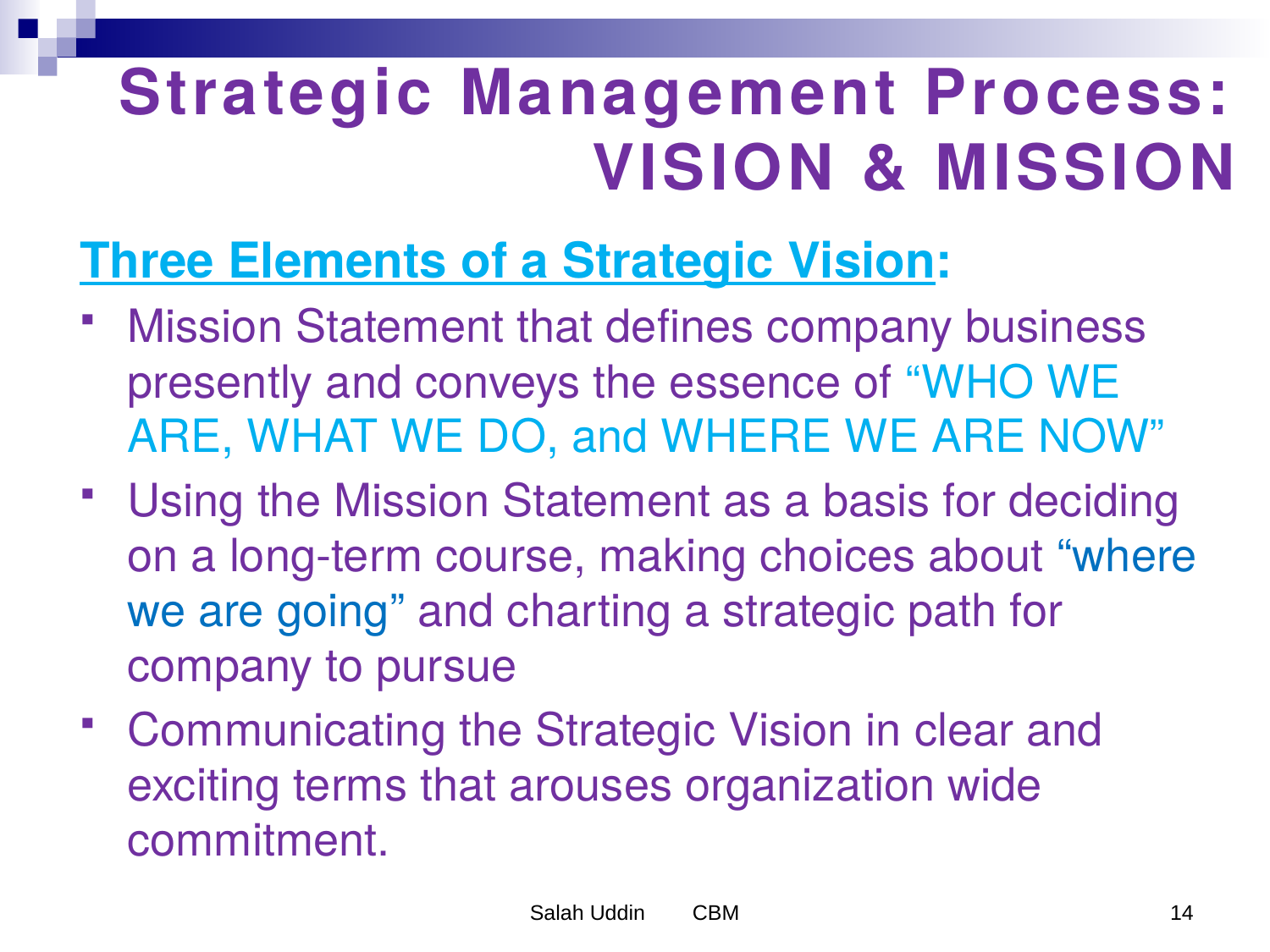

# Strategic Management Process: VISION & MISSION
Three Elements of a Strategic Vision:
Mission Statement that defines company business presently and conveys the essence of “WHO WE ARE, WHAT WE DO, and WHERE WE ARE NOW”
Using the Mission Statement as a basis for deciding  on a long-term course, making choices about “where we are going” and charting a strategic path for company to pursue
Communicating the Strategic Vision in clear and exciting terms that arouses organization wide commitment.

Salah Uddin        CBM
14